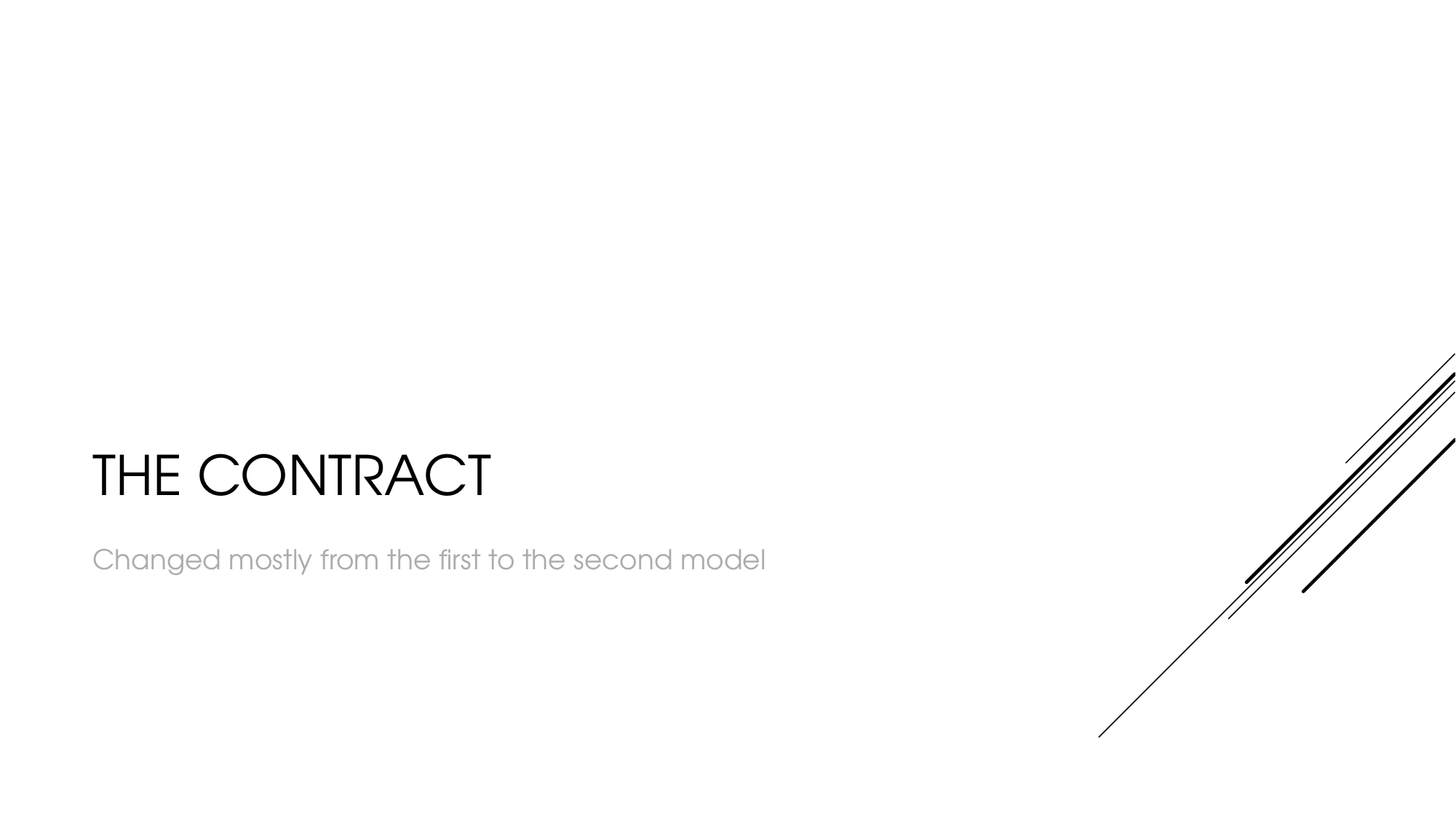

# The Contract
Changed mostly from the first to the second model